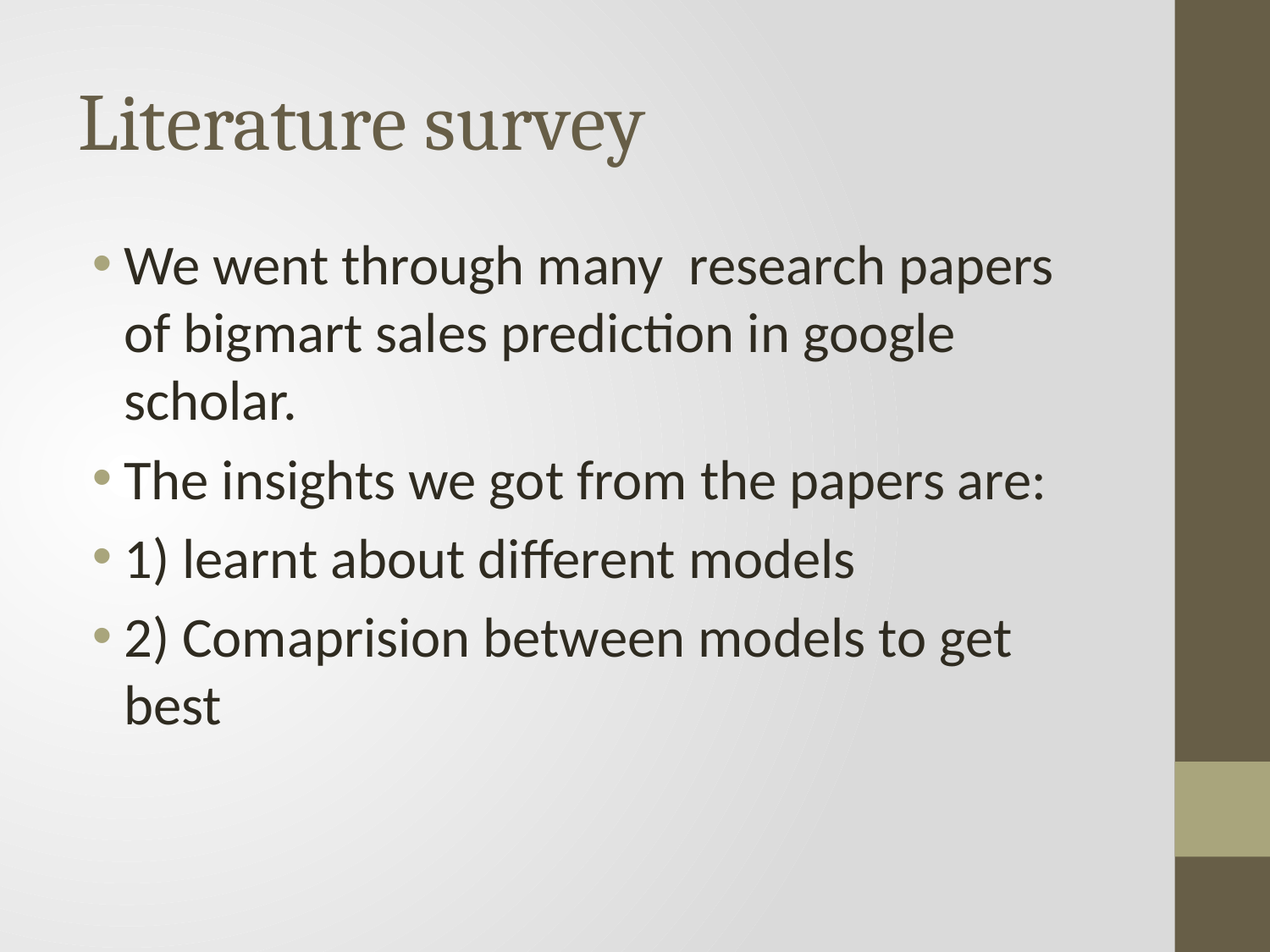

# Literature survey
We went through many  research papers of bigmart sales prediction in google scholar.
The insights we got from the papers are:
1) learnt about different models
2) Comaprision between models to get best